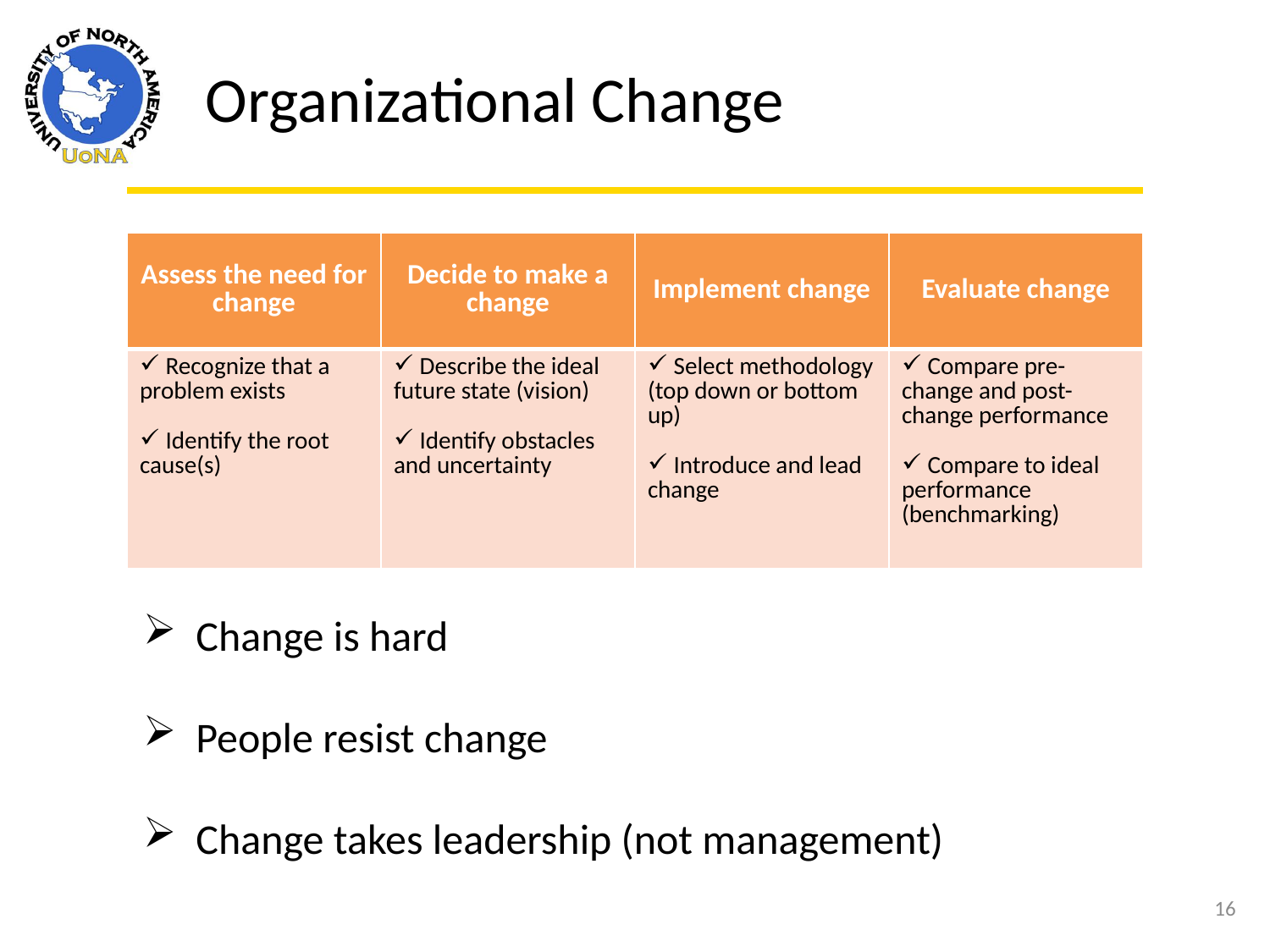

Organizational Change
| Assess the need for change | Decide to make a change | Implement change | Evaluate change |
| --- | --- | --- | --- |
| Recognize that a problem exists Identify the root cause(s) | Describe the ideal future state (vision) Identify obstacles and uncertainty | Select methodology (top down or bottom up) Introduce and lead change | Compare pre-change and post-change performance Compare to ideal performance (benchmarking) |
  Change is hard

  People resist change

  Change takes leadership (not management)
16